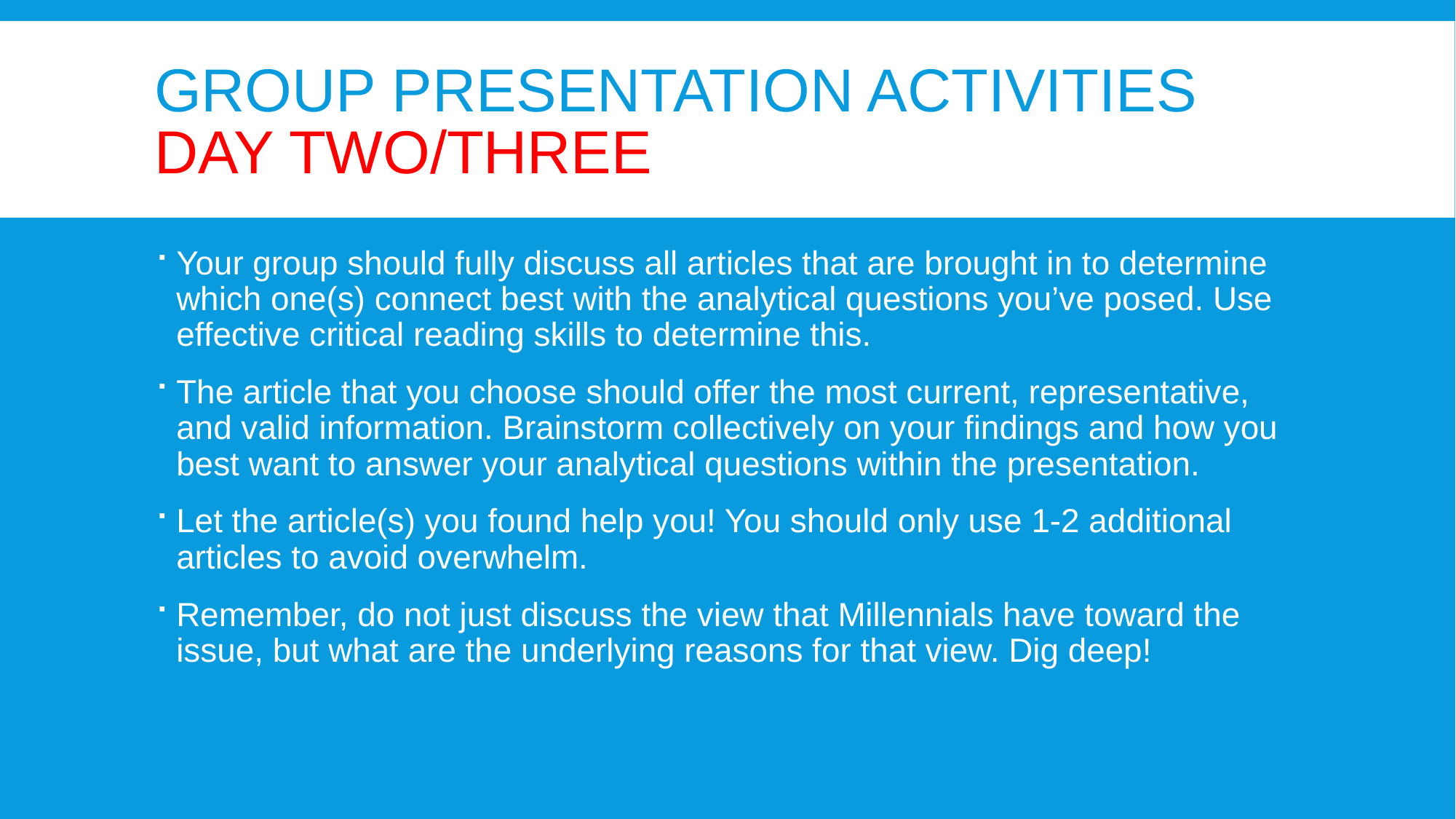

# Group Presentation Activities Day Two/three
Your group should fully discuss all articles that are brought in to determine which one(s) connect best with the analytical questions you’ve posed. Use effective critical reading skills to determine this.
The article that you choose should offer the most current, representative, and valid information. Brainstorm collectively on your findings and how you best want to answer your analytical questions within the presentation.
Let the article(s) you found help you! You should only use 1-2 additional articles to avoid overwhelm.
Remember, do not just discuss the view that Millennials have toward the issue, but what are the underlying reasons for that view. Dig deep!